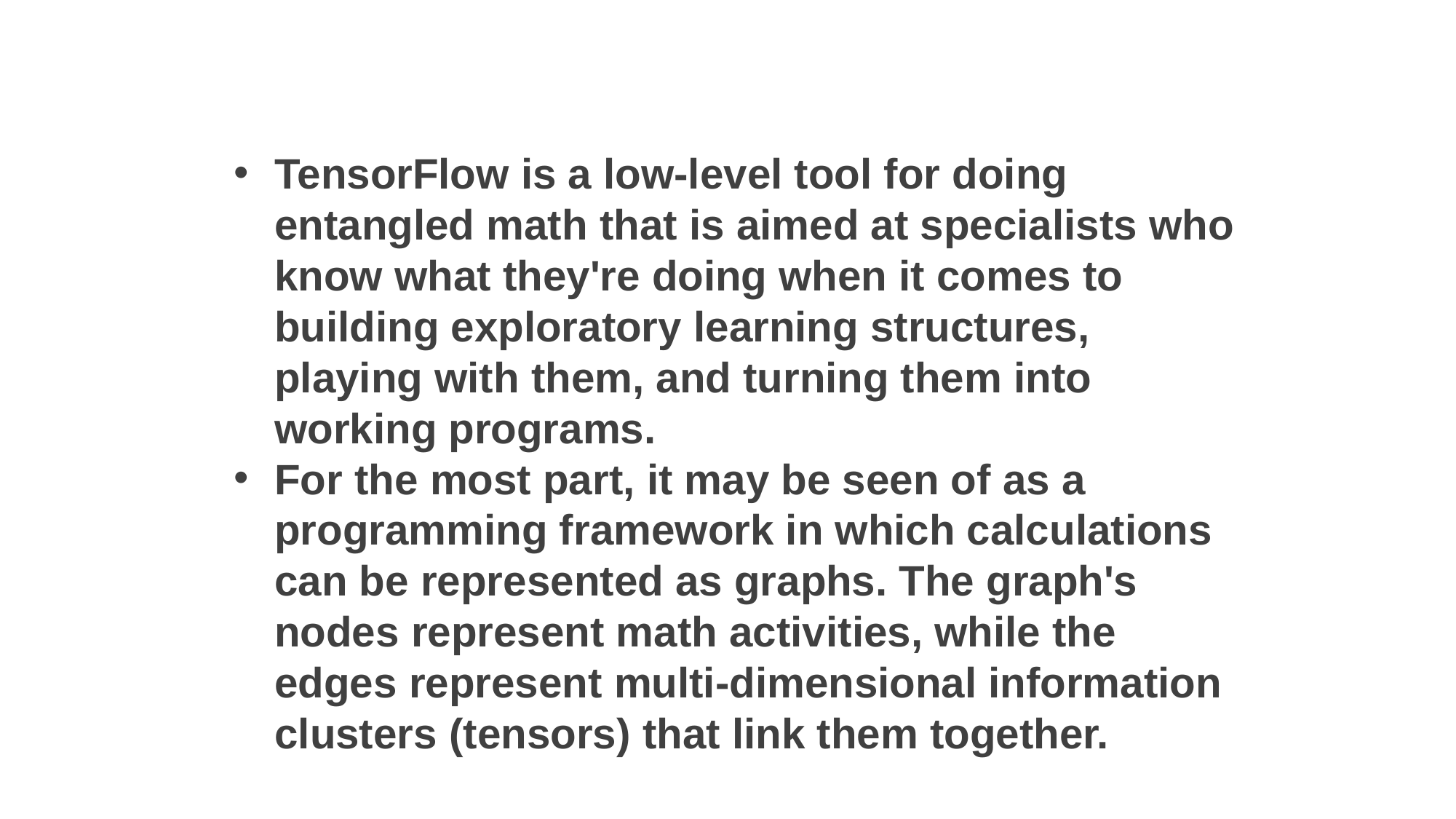

TensorFlow is a low-level tool for doing entangled math that is aimed at specialists who know what they're doing when it comes to building exploratory learning structures, playing with them, and turning them into working programs.
For the most part, it may be seen of as a programming framework in which calculations can be represented as graphs. The graph's nodes represent math activities, while the edges represent multi-dimensional information clusters (tensors) that link them together.